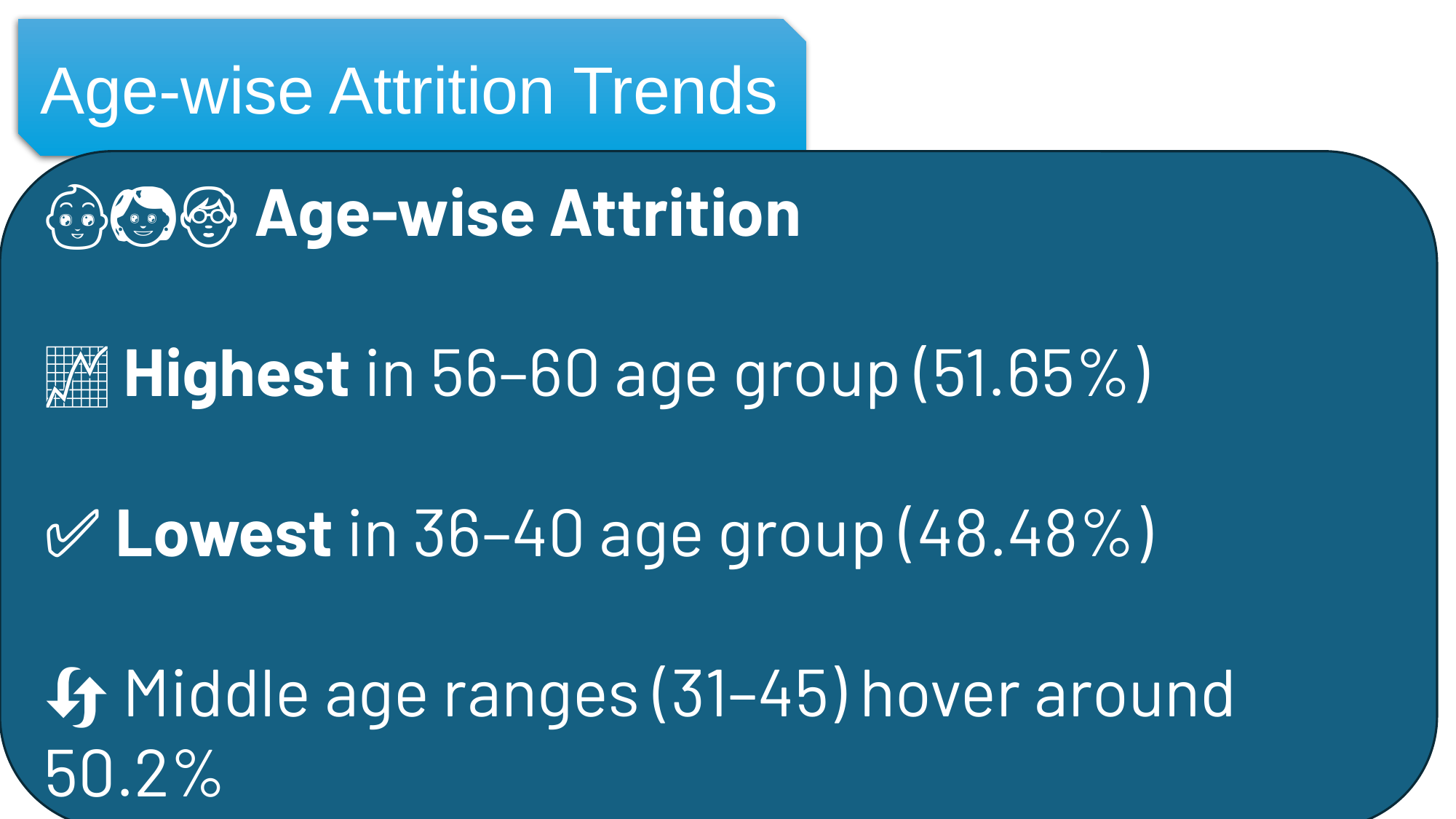

Age-wise Attrition Trends
👶👩🧓 Age-wise Attrition

📈 Highest in 56–60 age group (51.65%)

✅ Lowest in 36–40 age group (48.48%)

🔄 Middle age ranges (31–45) hover around 50.2%